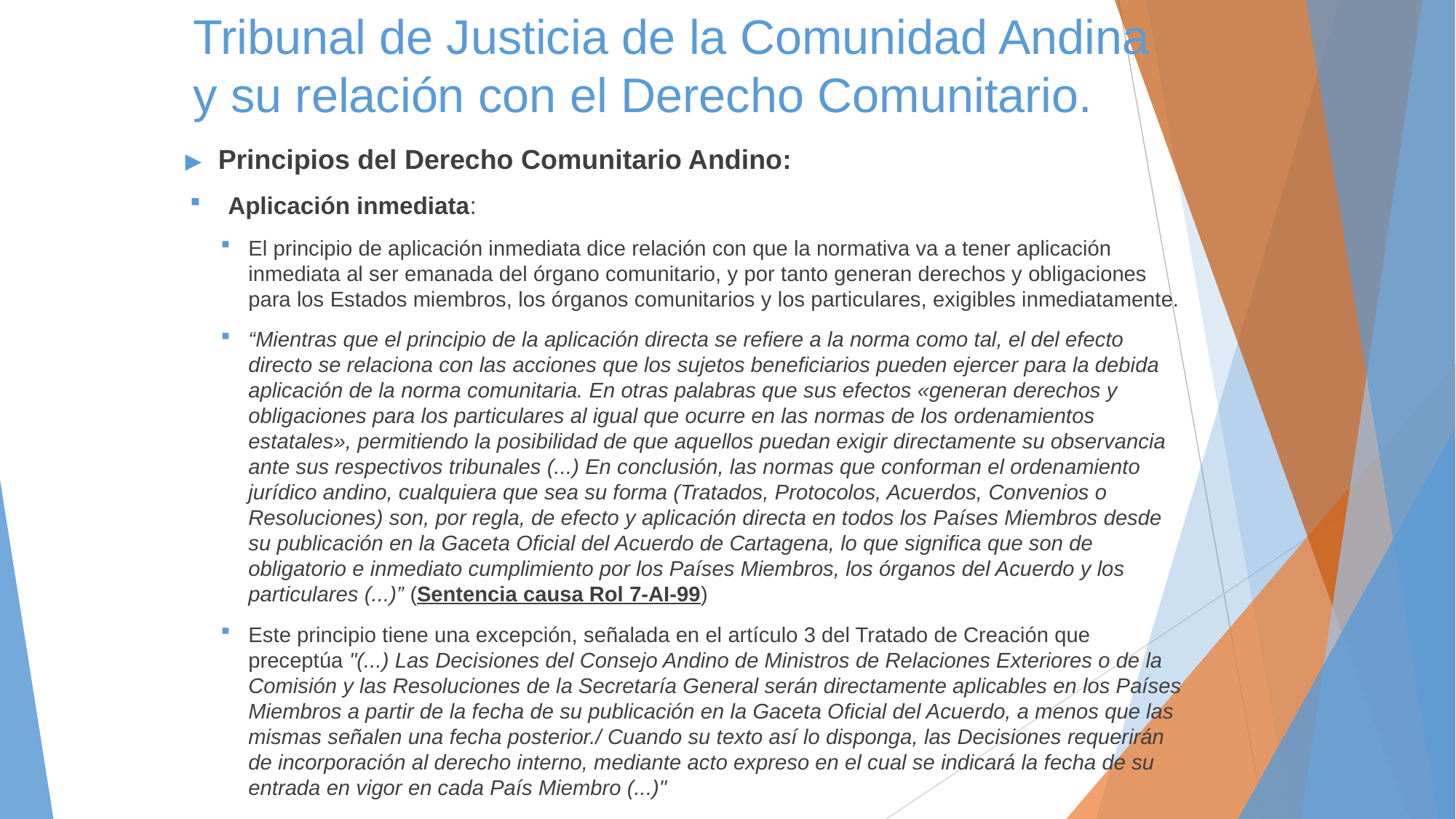

# Tribunal de Justicia de la Comunidad Andina y su relación con el Derecho Comunitario.
Principios del Derecho Comunitario Andino:
Aplicación inmediata:
El principio de aplicación inmediata dice relación con que la normativa va a tener aplicación inmediata al ser emanada del órgano comunitario, y por tanto generan derechos y obligaciones para los Estados miembros, los órganos comunitarios y los particulares, exigibles inmediatamente.
“Mientras que el principio de la aplicación directa se refiere a la norma como tal, el del efecto directo se relaciona con las acciones que los sujetos beneficiarios pueden ejercer para la debida aplicación de la norma comunitaria. En otras palabras que sus efectos «generan derechos y obligaciones para los particulares al igual que ocurre en las normas de los ordenamientos estatales», permitiendo la posibilidad de que aquellos puedan exigir directamente su observancia ante sus respectivos tribunales (...) En conclusión, las normas que conforman el ordenamiento jurídico andino, cualquiera que sea su forma (Tratados, Protocolos, Acuerdos, Convenios o Resoluciones) son, por regla, de efecto y aplicación directa en todos los Países Miembros desde su publicación en la Gaceta Oficial del Acuerdo de Cartagena, lo que significa que son de obligatorio e inmediato cumplimiento por los Países Miembros, los órganos del Acuerdo y los particulares (...)” (Sentencia causa Rol 7-AI-99)
Este principio tiene una excepción, señalada en el artículo 3 del Tratado de Creación que preceptúa "(...) Las Decisiones del Consejo Andino de Ministros de Relaciones Exteriores o de la Comisión y las Resoluciones de la Secretaría General serán directamente aplicables en los Países Miembros a partir de la fecha de su publicación en la Gaceta Oficial del Acuerdo, a menos que las mismas señalen una fecha posterior./ Cuando su texto así lo disponga, las Decisiones requerirán de incorporación al derecho interno, mediante acto expreso en el cual se indicará la fecha de su entrada en vigor en cada País Miembro (...)"